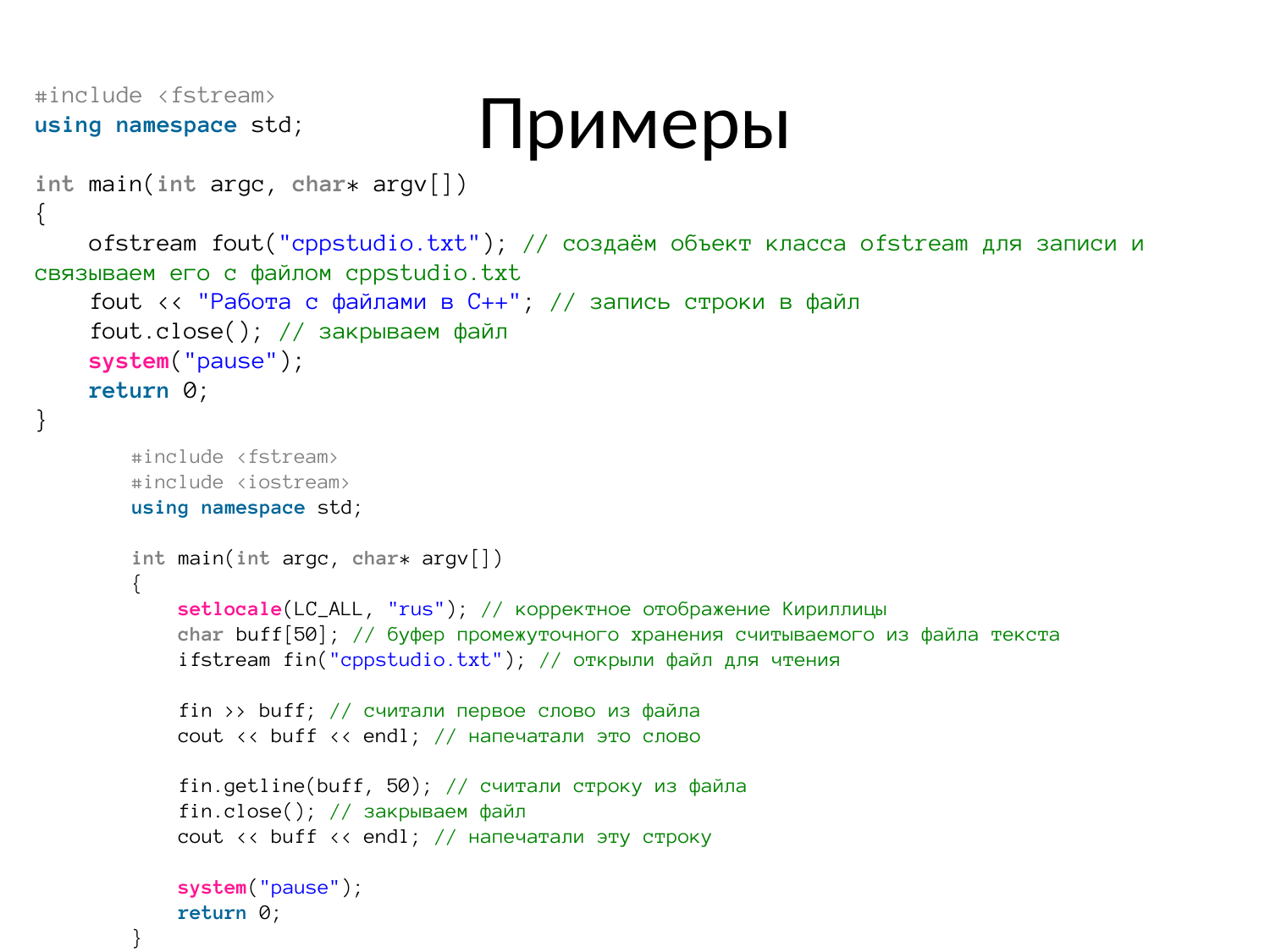

# Примеры
#include <fstream>
using namespace std;

int main(int argc, char* argv[])
{
    ofstream fout("cppstudio.txt"); // создаём объект класса ofstream для записи и
связываем его с файлом cppstudio.txt
    fout << "Работа с файлами в С++"; // запись строки в файл
    fout.close(); // закрываем файл
    system("pause");
    return 0;
}
#include <fstream>
#include <iostream>
using namespace std;

int main(int argc, char* argv[])
{
    setlocale(LC_ALL, "rus"); // корректное отображение Кириллицы
    char buff[50]; // буфер промежуточного хранения считываемого из файла текста
    ifstream fin("cppstudio.txt"); // открыли файл для чтения

    fin >> buff; // считали первое слово из файла
    cout << buff << endl; // напечатали это слово

    fin.getline(buff, 50); // считали строку из файла
    fin.close(); // закрываем файл
    cout << buff << endl; // напечатали эту строку

    system("pause");
    return 0;
}